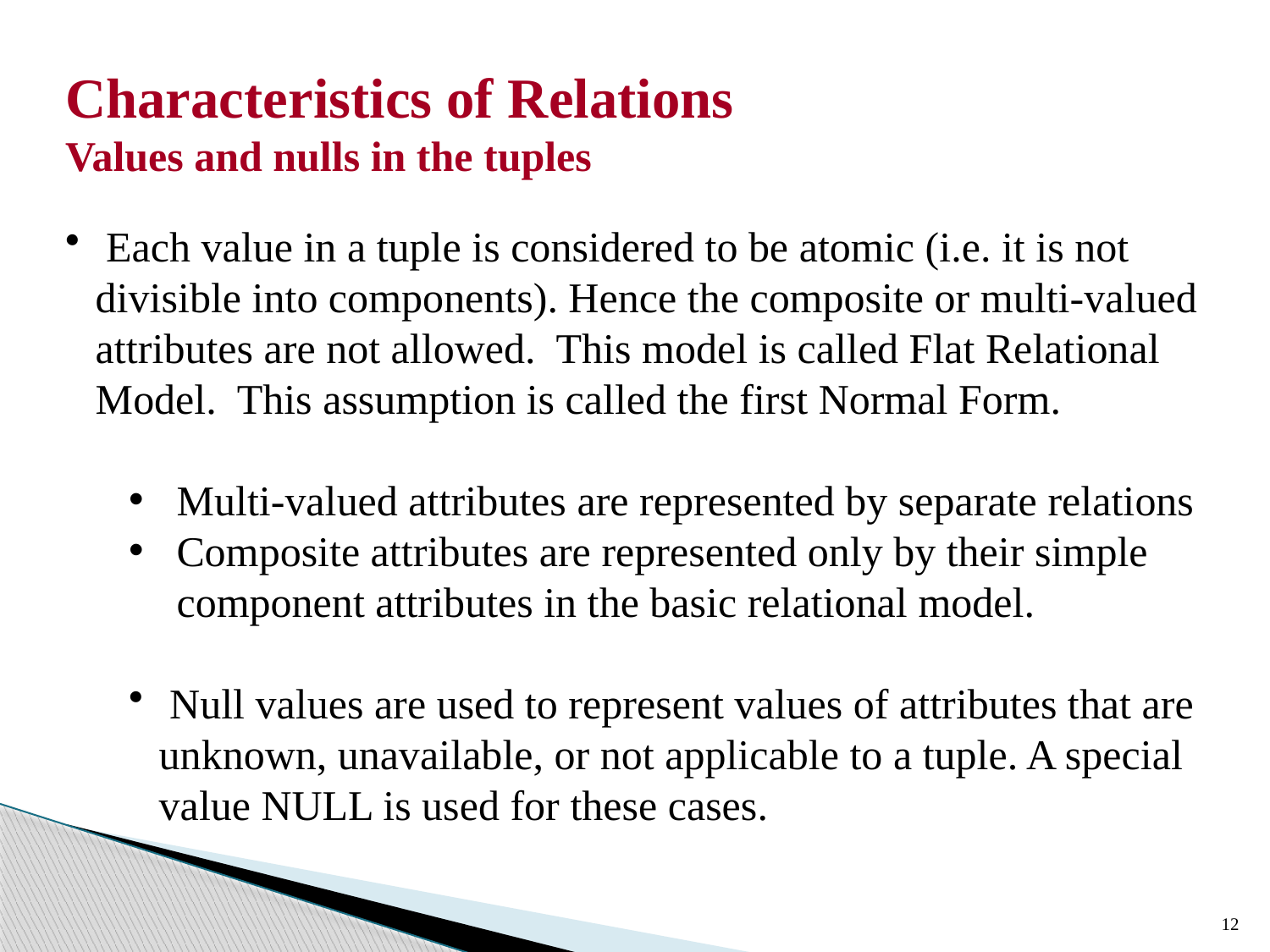

Characteristics of Relations
Values and nulls in the tuples

 Each value in a tuple is considered to be atomic (i.e. it is not divisible into components). Hence the composite or multi-valued attributes are not allowed.  This model is called Flat Relational Model.  This assumption is called the first Normal Form.

Multi-valued attributes are represented by separate relations
Composite attributes are represented only by their simple component attributes in the basic relational model.

 Null values are used to represent values of attributes that are unknown, unavailable, or not applicable to a tuple. A special value NULL is used for these cases.
12